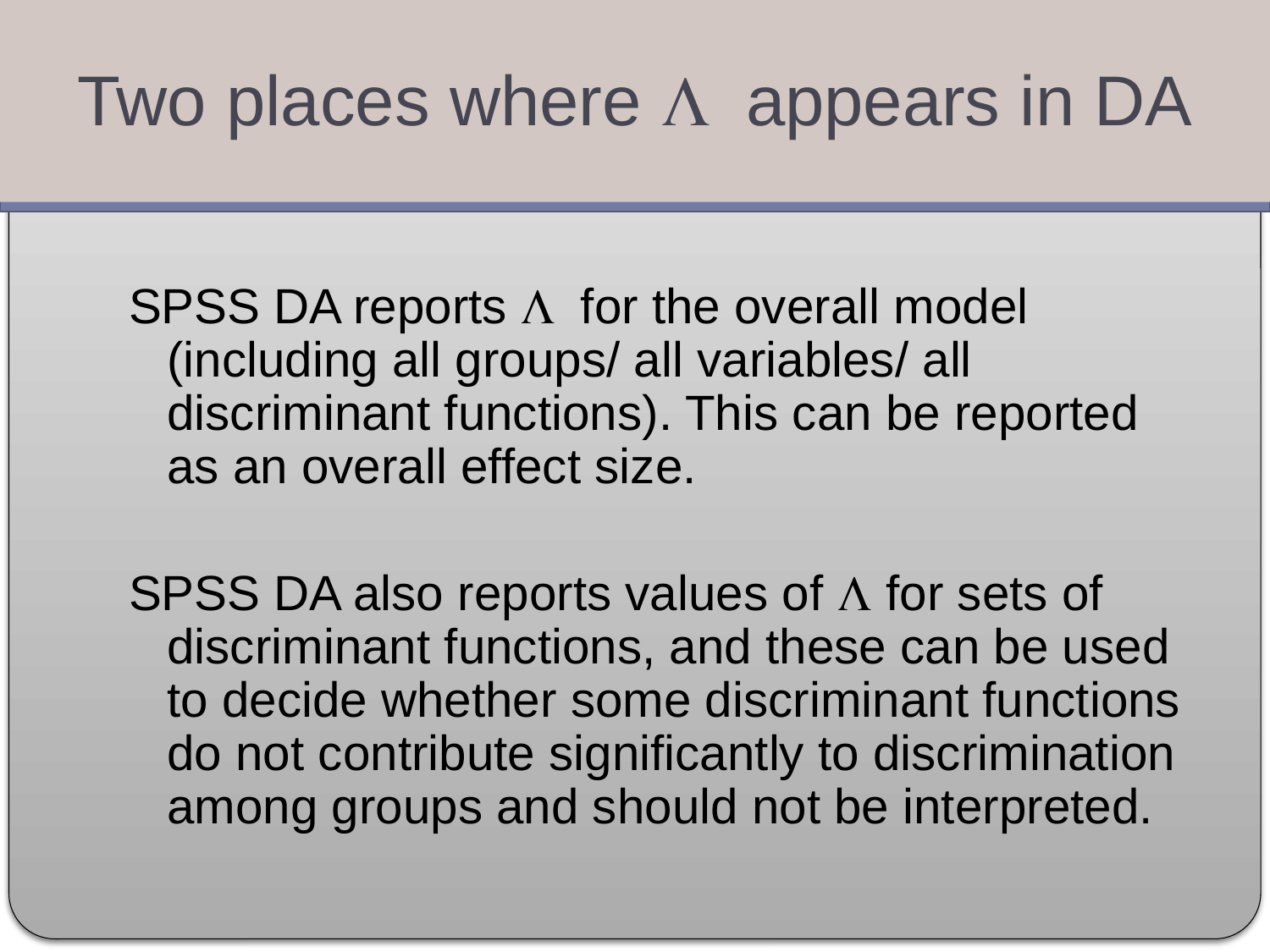

Two places where Λ appears in DA
#

SPSS DA reports Λ for the overall model (including all groups/ all variables/ all discriminant functions). This can be reported as an overall effect size.

SPSS DA also reports values of Λ for sets of discriminant functions, and these can be used to decide whether some discriminant functions do not contribute significantly to discrimination among groups and should not be interpreted.